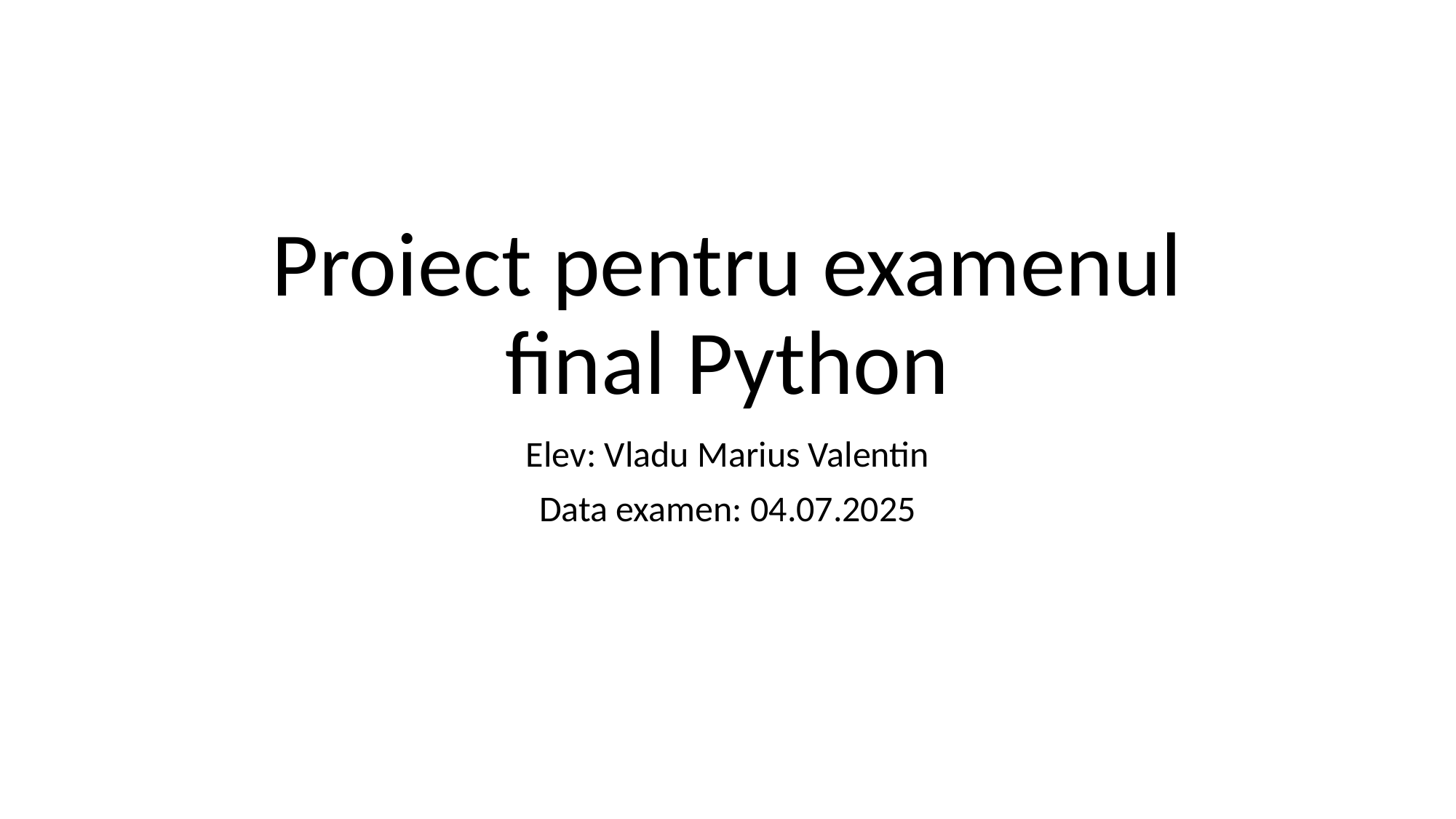

# Proiect pentru examenul final Python
Elev: Vladu Marius Valentin
Data examen: 04.07.2025